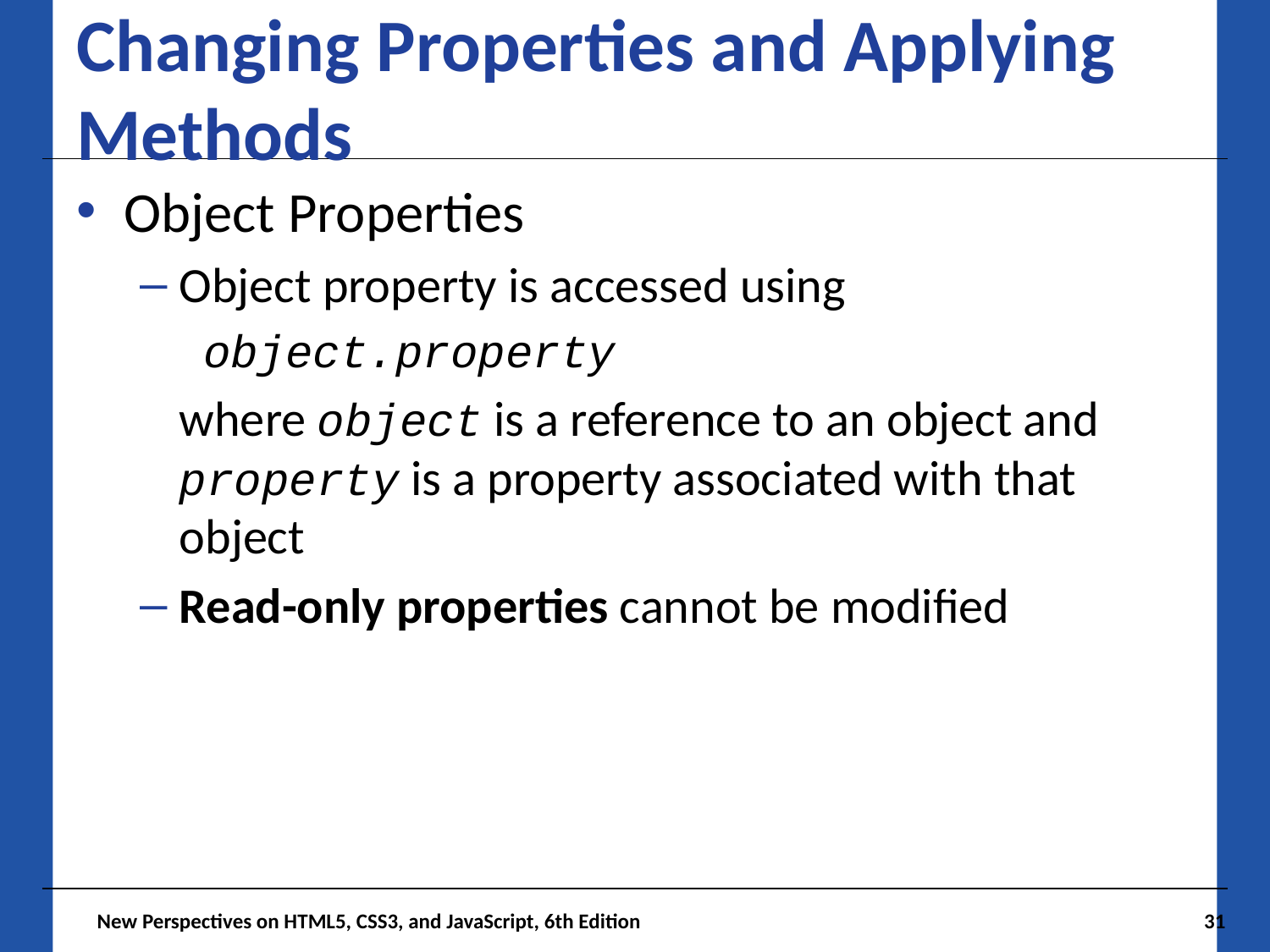

# Changing Properties and Applying Methods
Object Properties
Object property is accessed using
object.property
where object is a reference to an object and property is a property associated with that object
Read-only properties cannot be modified

         New Perspectives on HTML5, CSS3, and JavaScript, 6th Edition
31